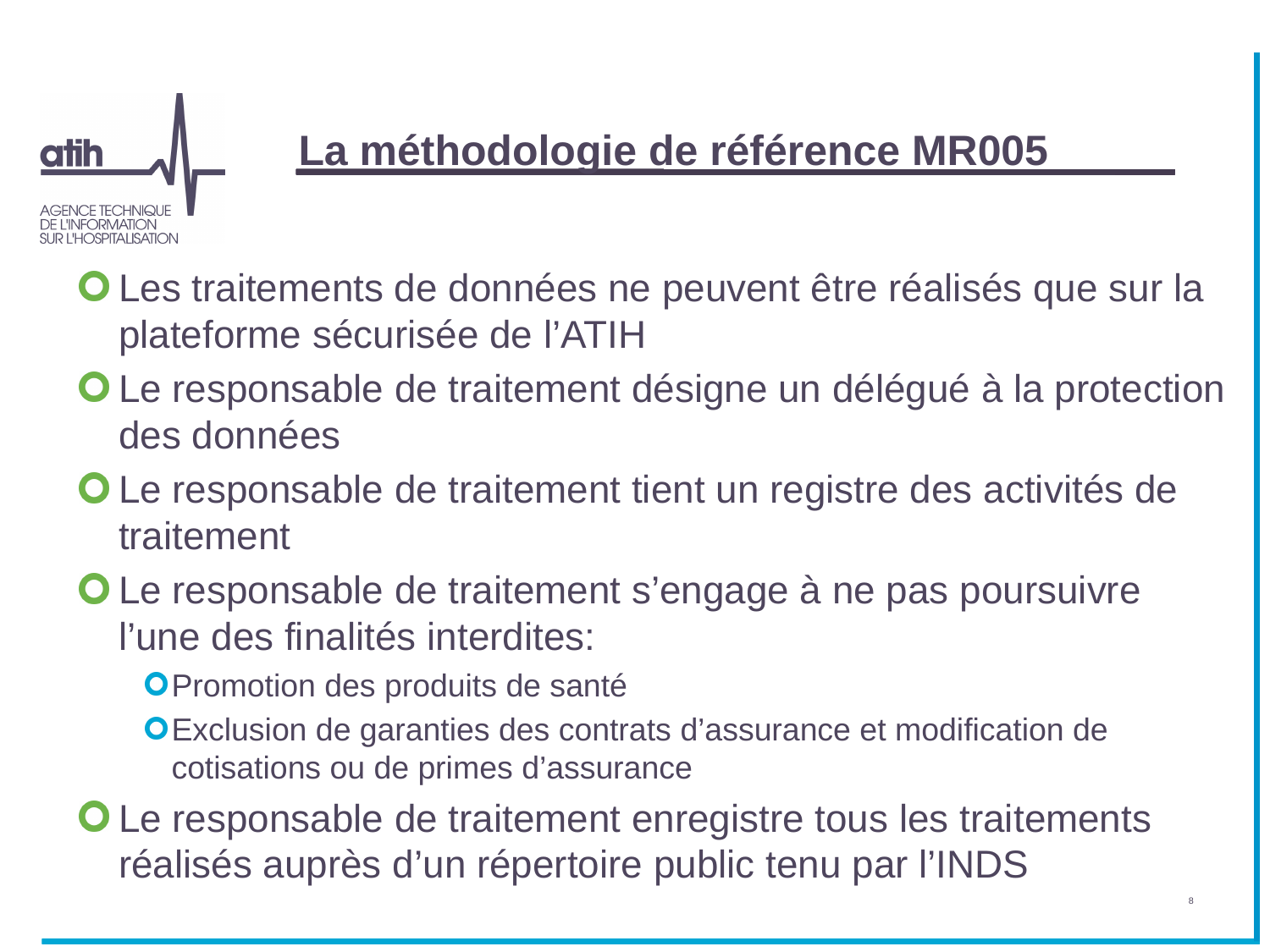

# La méthodologie de référence MR005
Les traitements de données ne peuvent être réalisés que sur la plateforme sécurisée de l’ATIH
Le responsable de traitement désigne un délégué à la protection des données
Le responsable de traitement tient un registre des activités de traitement
Le responsable de traitement s’engage à ne pas poursuivre l’une des finalités interdites:
Promotion des produits de santé
Exclusion de garanties des contrats d’assurance et modification de cotisations ou de primes d’assurance
Le responsable de traitement enregistre tous les traitements réalisés auprès d’un répertoire public tenu par l’INDS
8